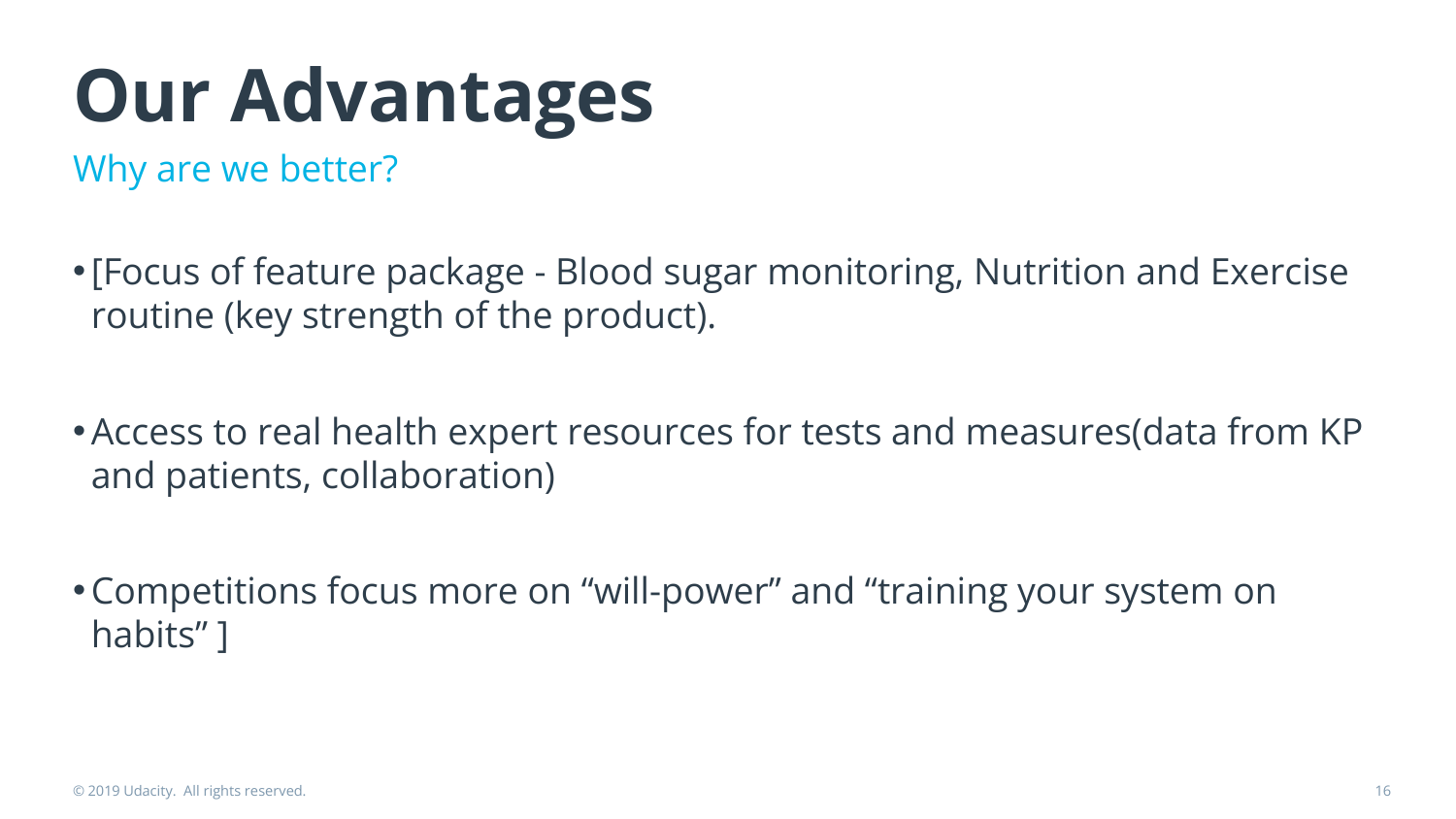

# Our Advantages
Why are we better?
[Focus of feature package - Blood sugar monitoring, Nutrition and Exercise routine (key strength of the product).

Access to real health expert resources for tests and measures(data from KP and patients, collaboration)

Competitions focus more on “will-power” and “training your system on habits” ]
© 2019 Udacity.  All rights reserved.
16